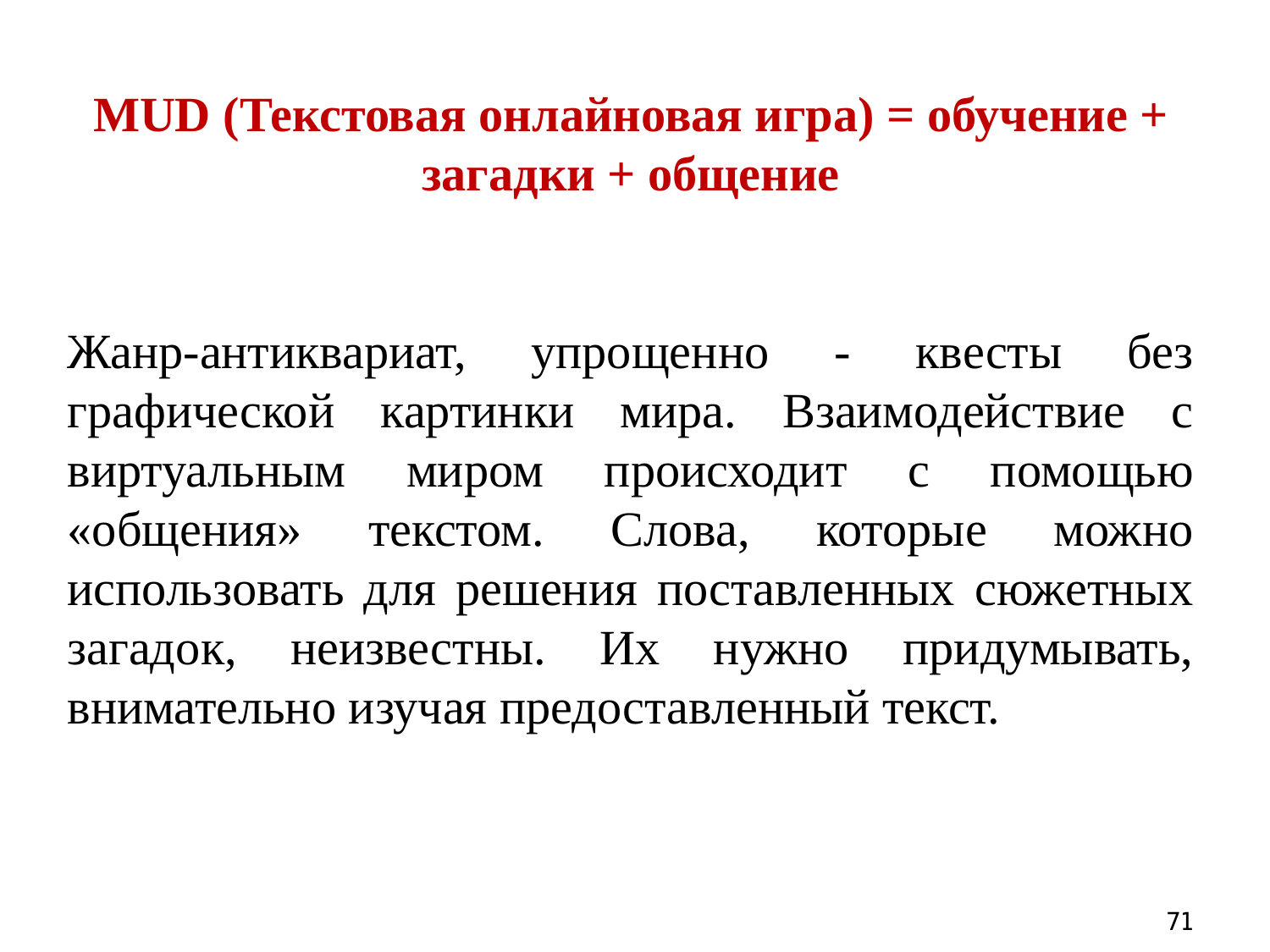

MUD (Текстовая онлайновая игра) = обучение + загадки + общение

Жанр-антиквариат, упрощенно - квесты без графической картинки мира. Взаимодействие с виртуальным миром происходит с помощью «общения» текстом. Слова, которые можно использовать для решения поставленных сюжетных загадок, неизвестны. Их нужно придумывать, внимательно изучая предоставленный текст.
71